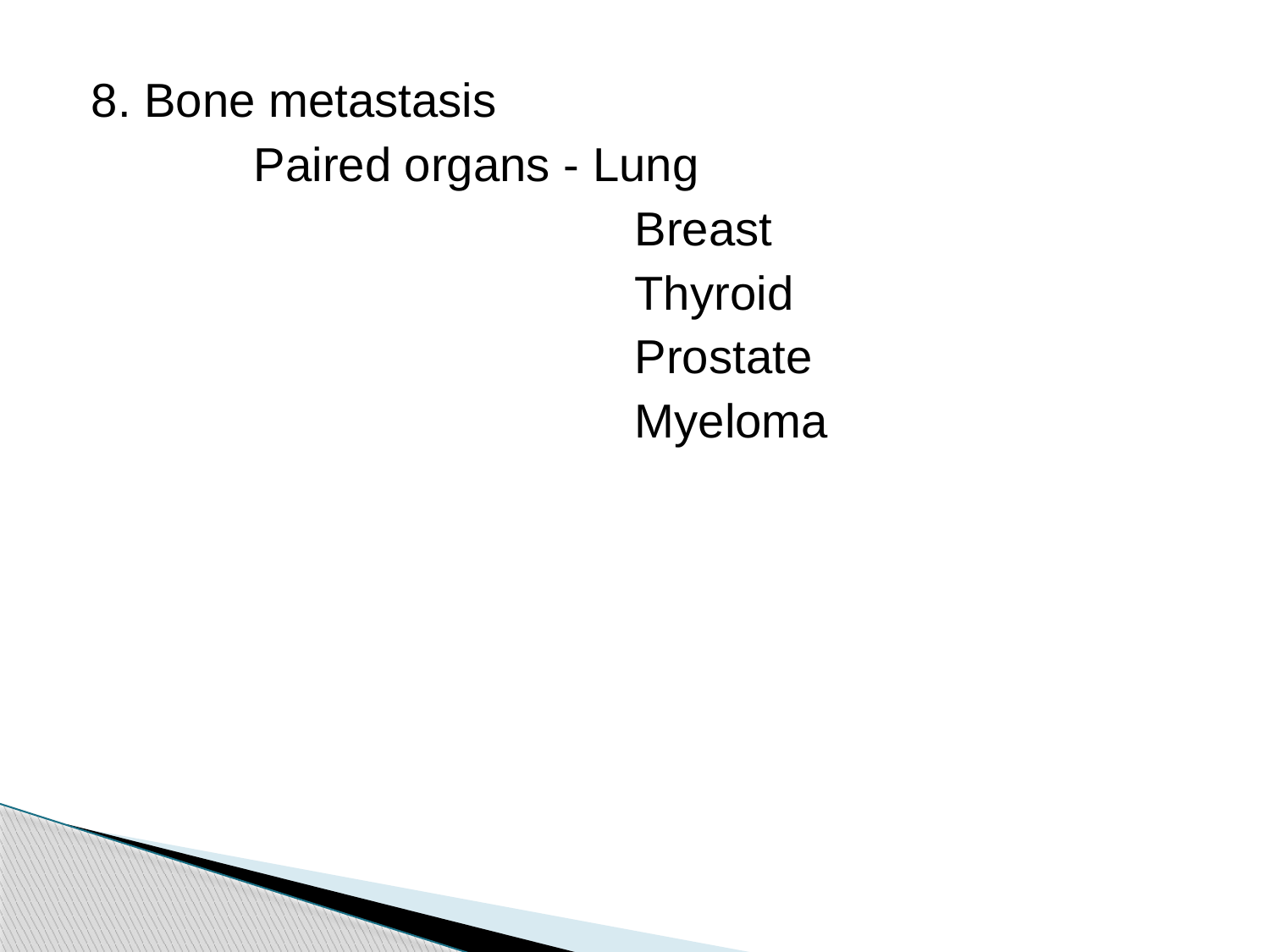

8. Bone metastasis
		Paired organs - Lung
					Breast
					Thyroid
					Prostate
					Myeloma